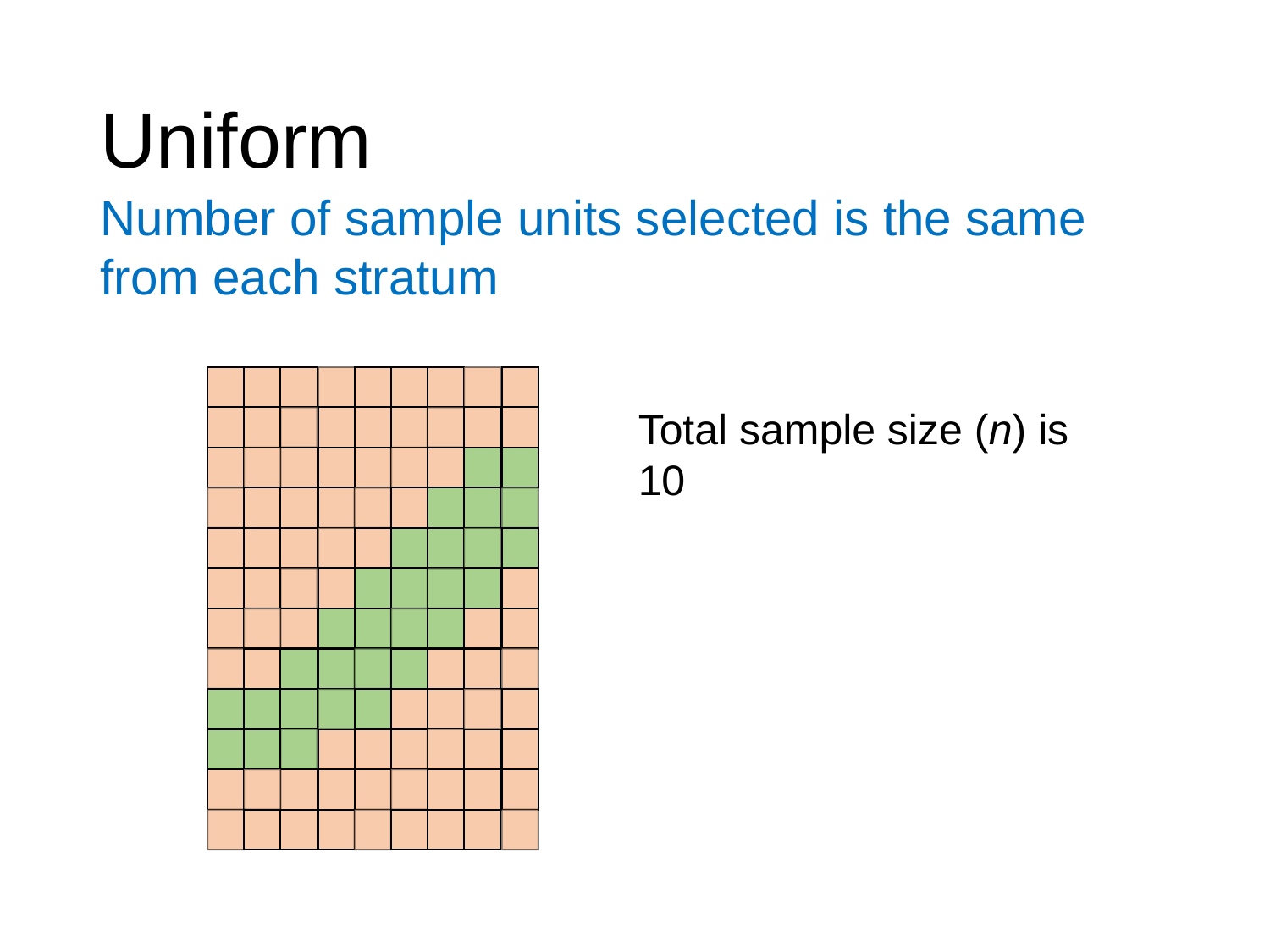

# Uniform
Number of sample units selected is the same from each stratum

Total sample size (n) is 10